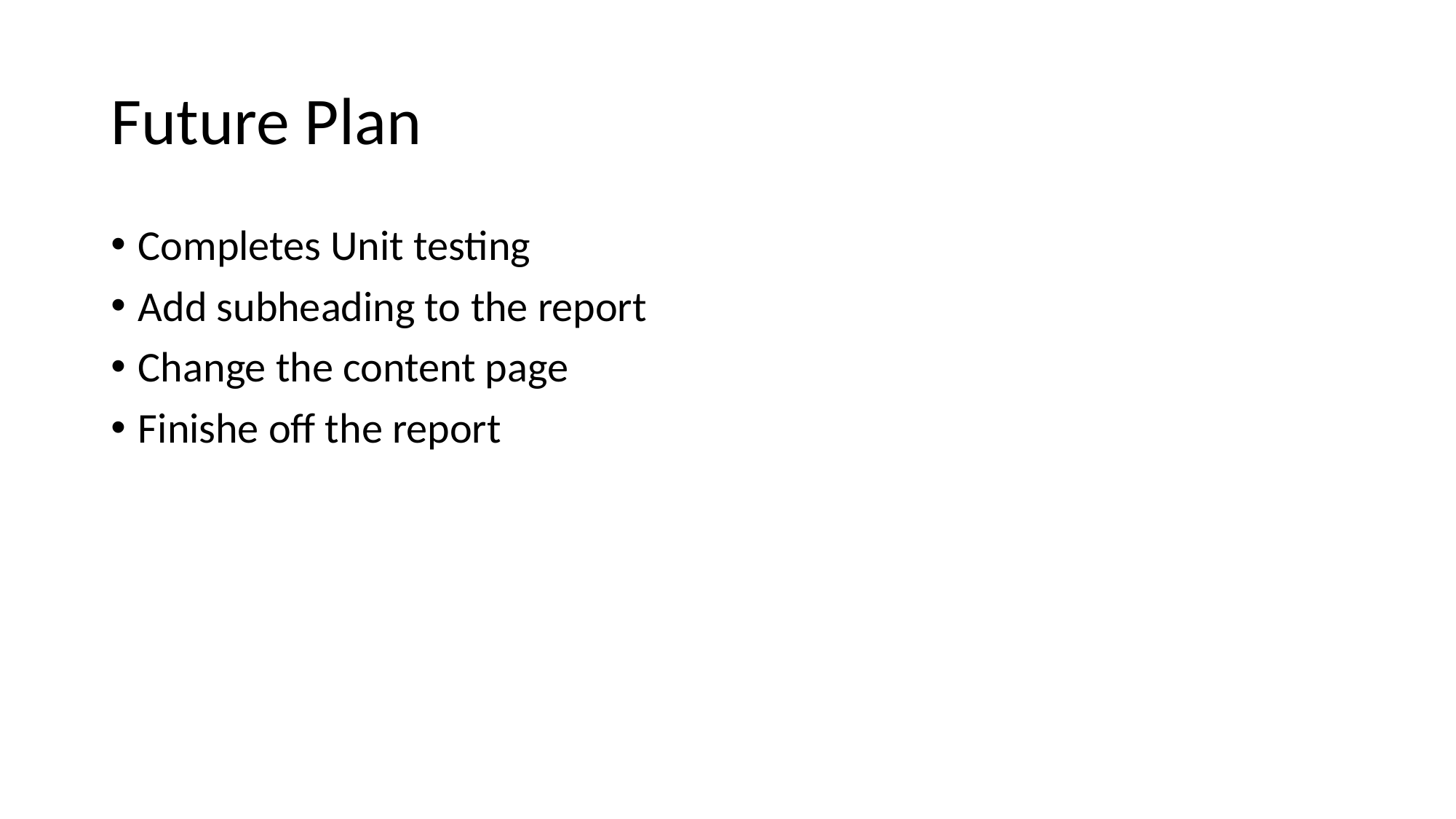

# Future Plan
Completes Unit testing
Add subheading to the report
Change the content page
Finishe off the report